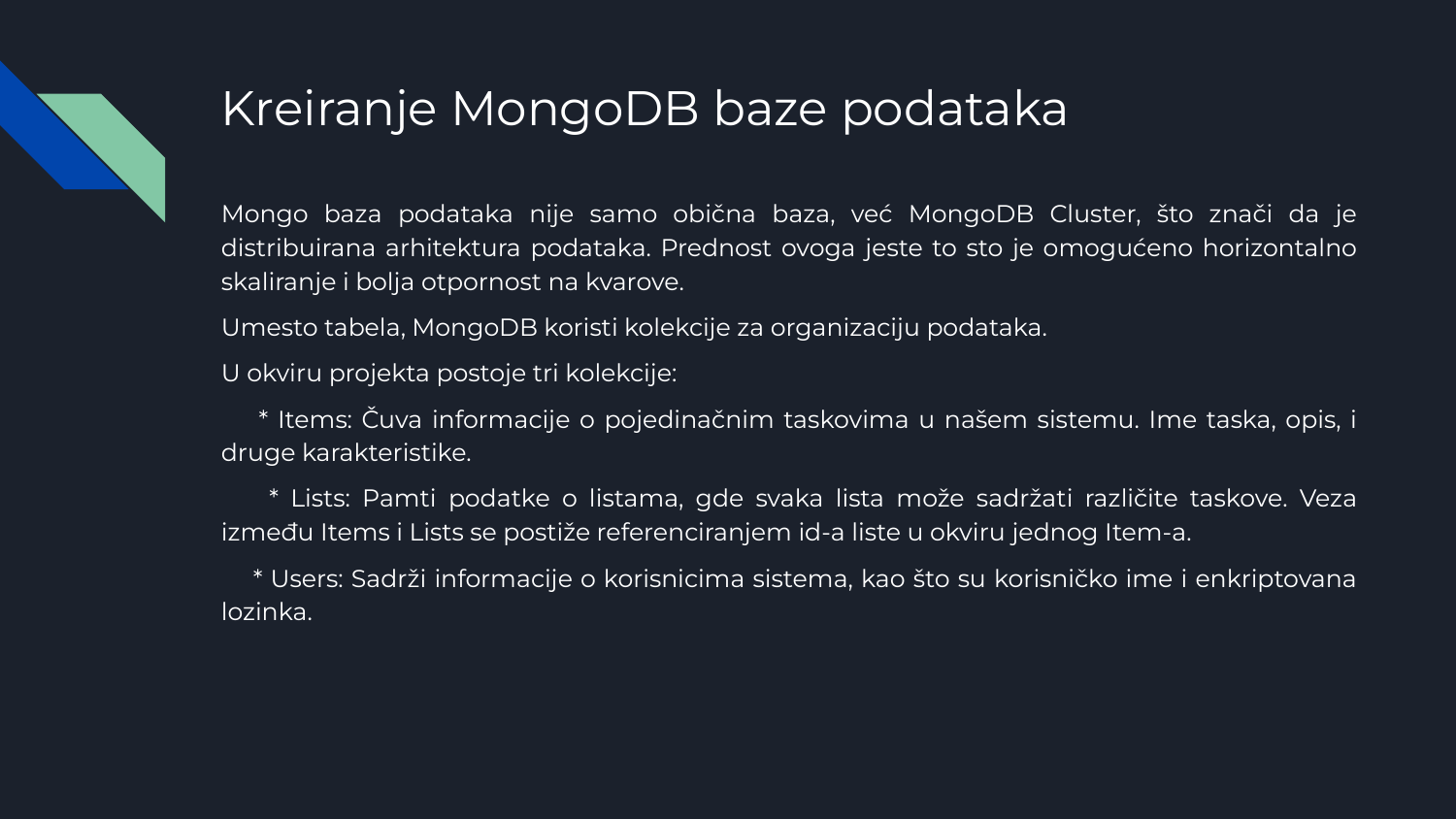

# Kreiranje MongoDB baze podataka
Mongo baza podataka nije samo obična baza, već MongoDB Cluster, što znači da je distribuirana arhitektura podataka. Prednost ovoga jeste to sto je omogućeno horizontalno skaliranje i bolja otpornost na kvarove.
Umesto tabela, MongoDB koristi kolekcije za organizaciju podataka.
U okviru projekta postoje tri kolekcije:
    * Items: Čuva informacije o pojedinačnim taskovima u našem sistemu. Ime taska, opis, i druge karakteristike.
    * Lists: Pamti podatke o listama, gde svaka lista može sadržati različite taskove. Veza između Items i Lists se postiže referenciranjem id-a liste u okviru jednog Item-a.
    * Users: Sadrži informacije o korisnicima sistema, kao što su korisničko ime i enkriptovana lozinka.